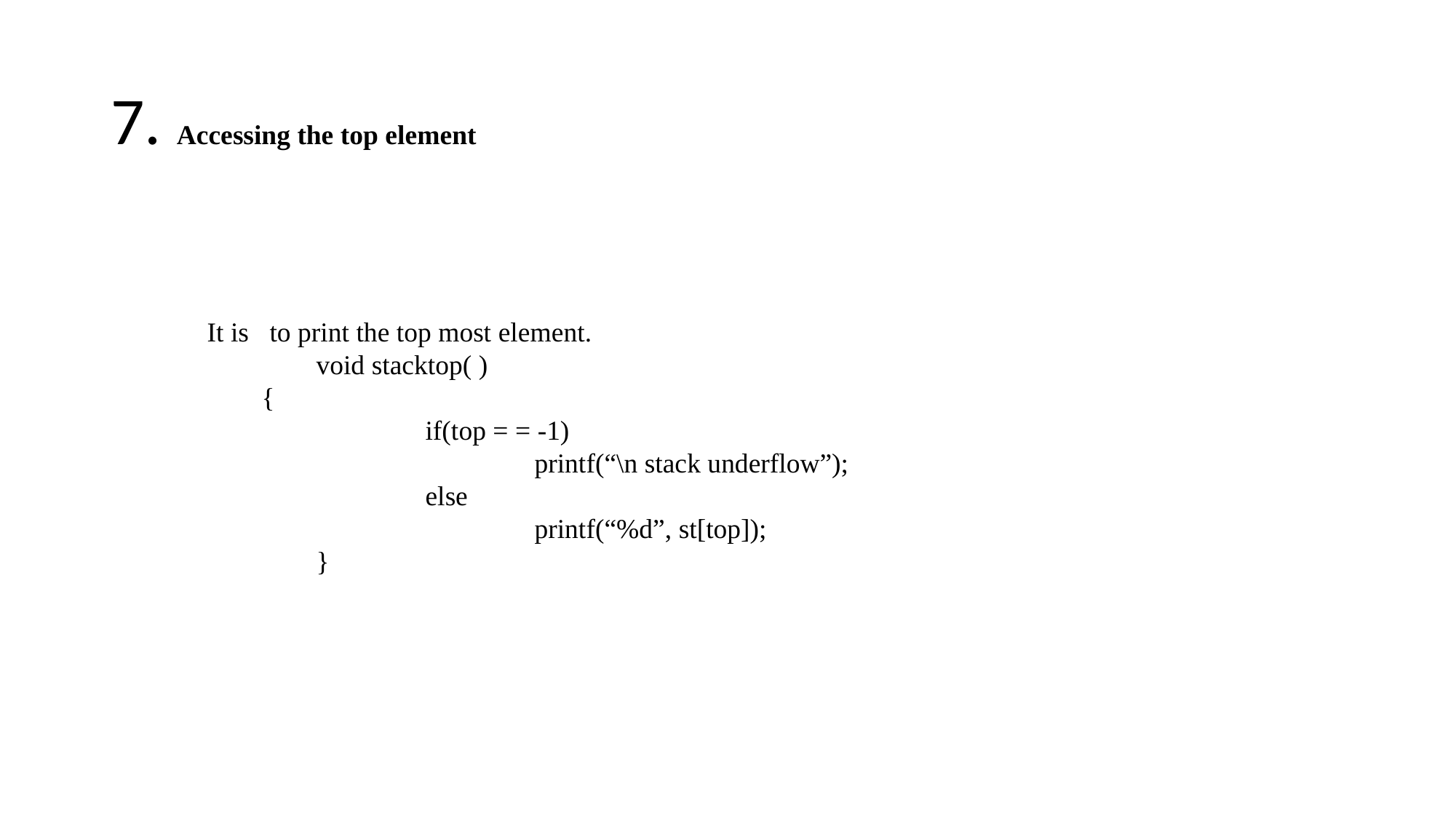

# 7. Accessing the top element

It is   to print the top most element.
	void stacktop( )
{
		if(top = = -1)
			printf(“\n stack underflow”);
		else
			printf(“%d”, st[top]);
	}